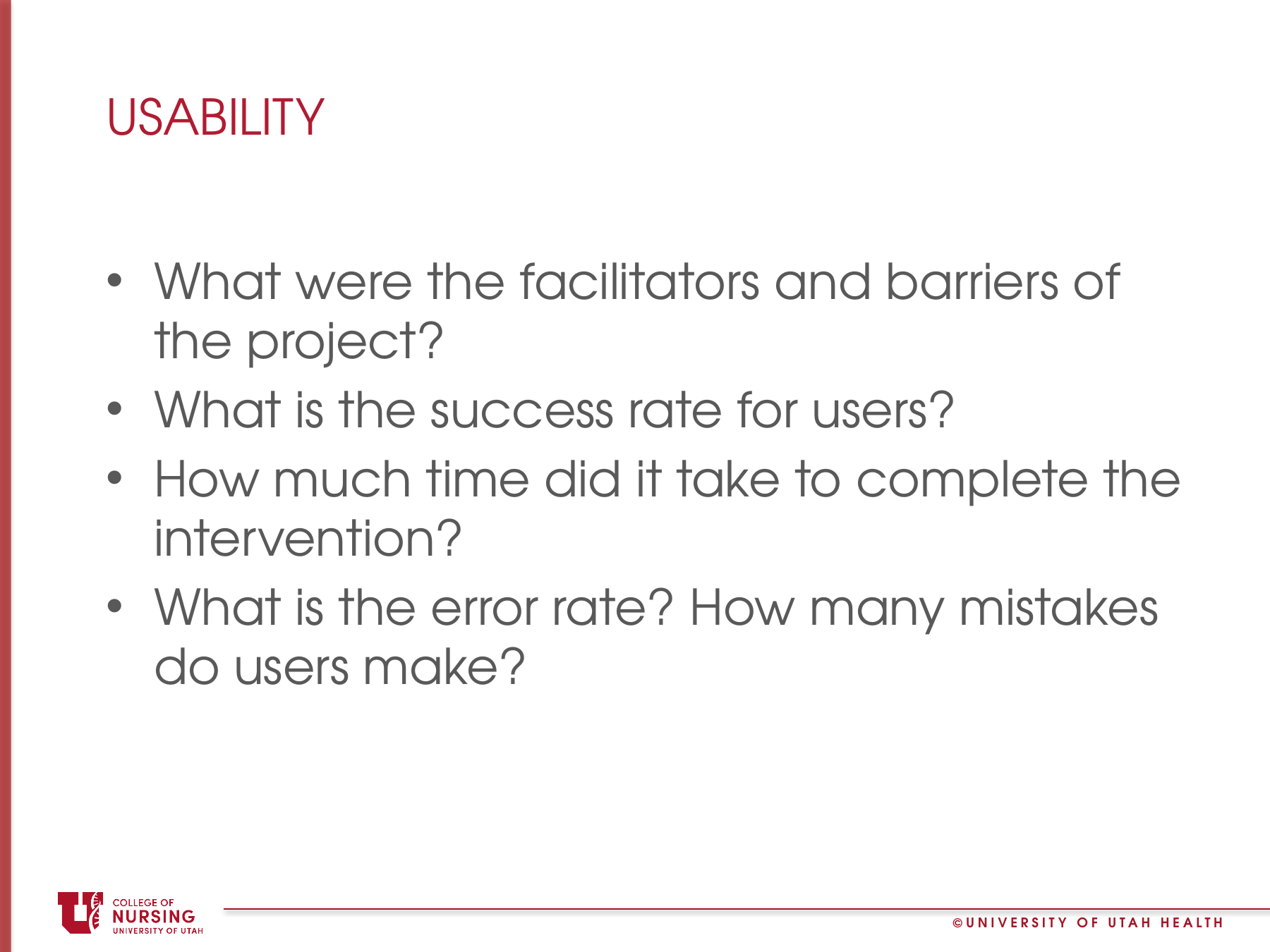

# usability
What were the facilitators and barriers of the project?
What is the success rate for users?
How much time did it take to complete the intervention?
What is the error rate? How many mistakes do users make?